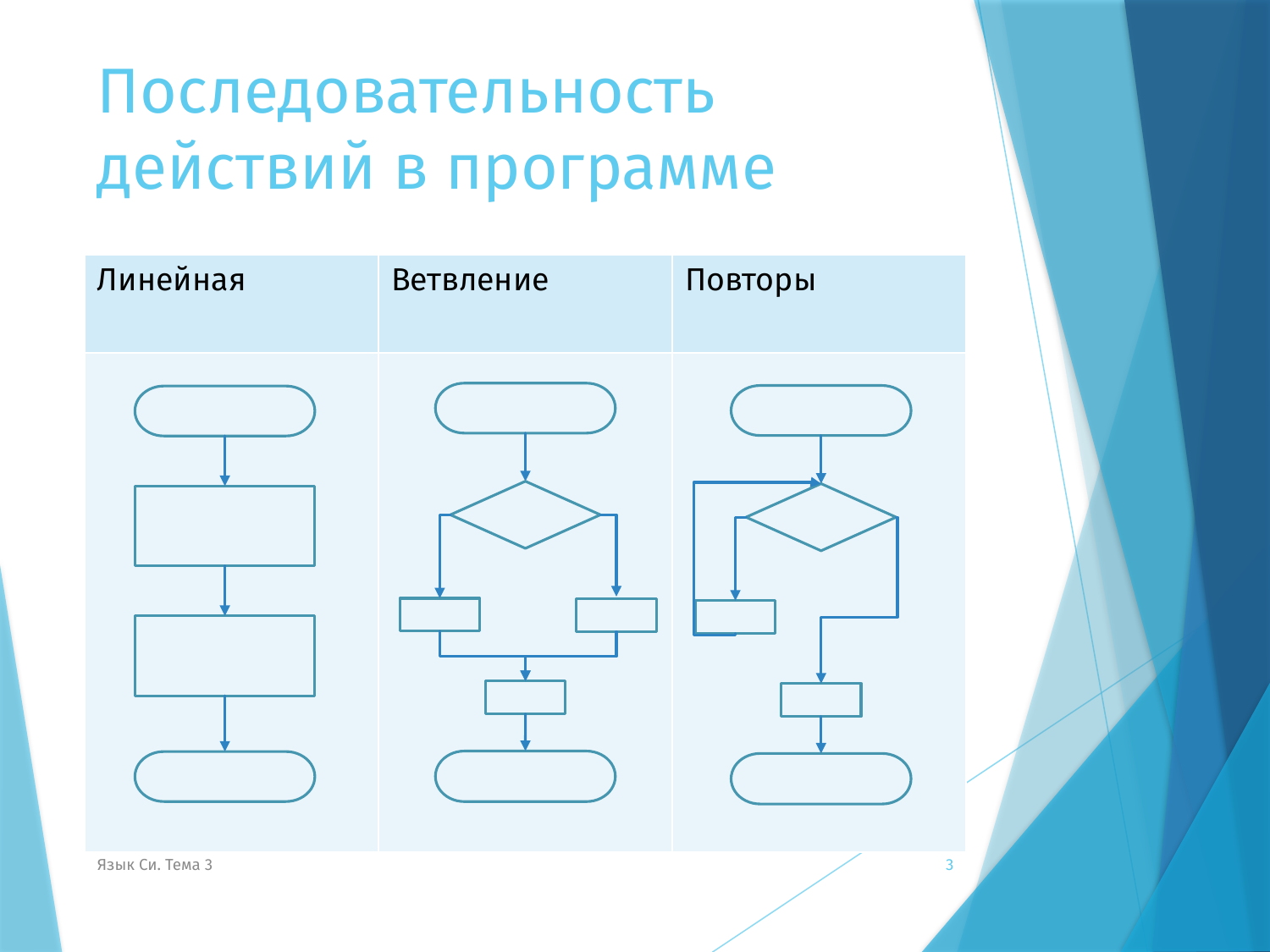

# Последовательность действий в программе
| Линейная | Ветвление | Повторы |
| --- | --- | --- |
|  |  |  |

Язык Си. Тема 3
3